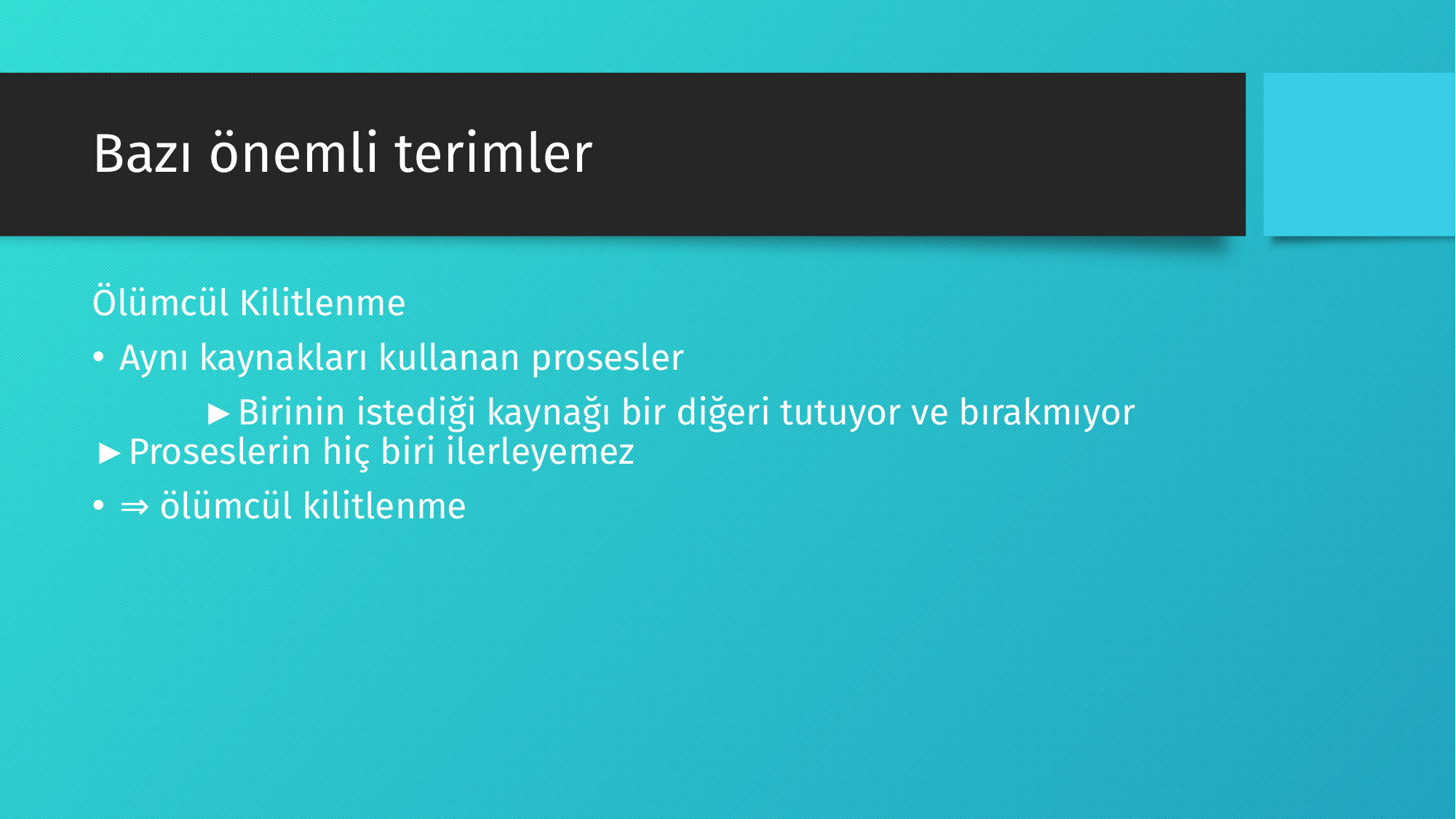

# Bazı önemli terimler
Ölümcül Kilitlenme
Aynı kaynakları kullanan prosesler
	►Birinin istediği kaynağı bir diğeri tutuyor ve bırakmıyor 	►Proseslerin hiç biri ilerleyemez
⇒ ölümcül kilitlenme